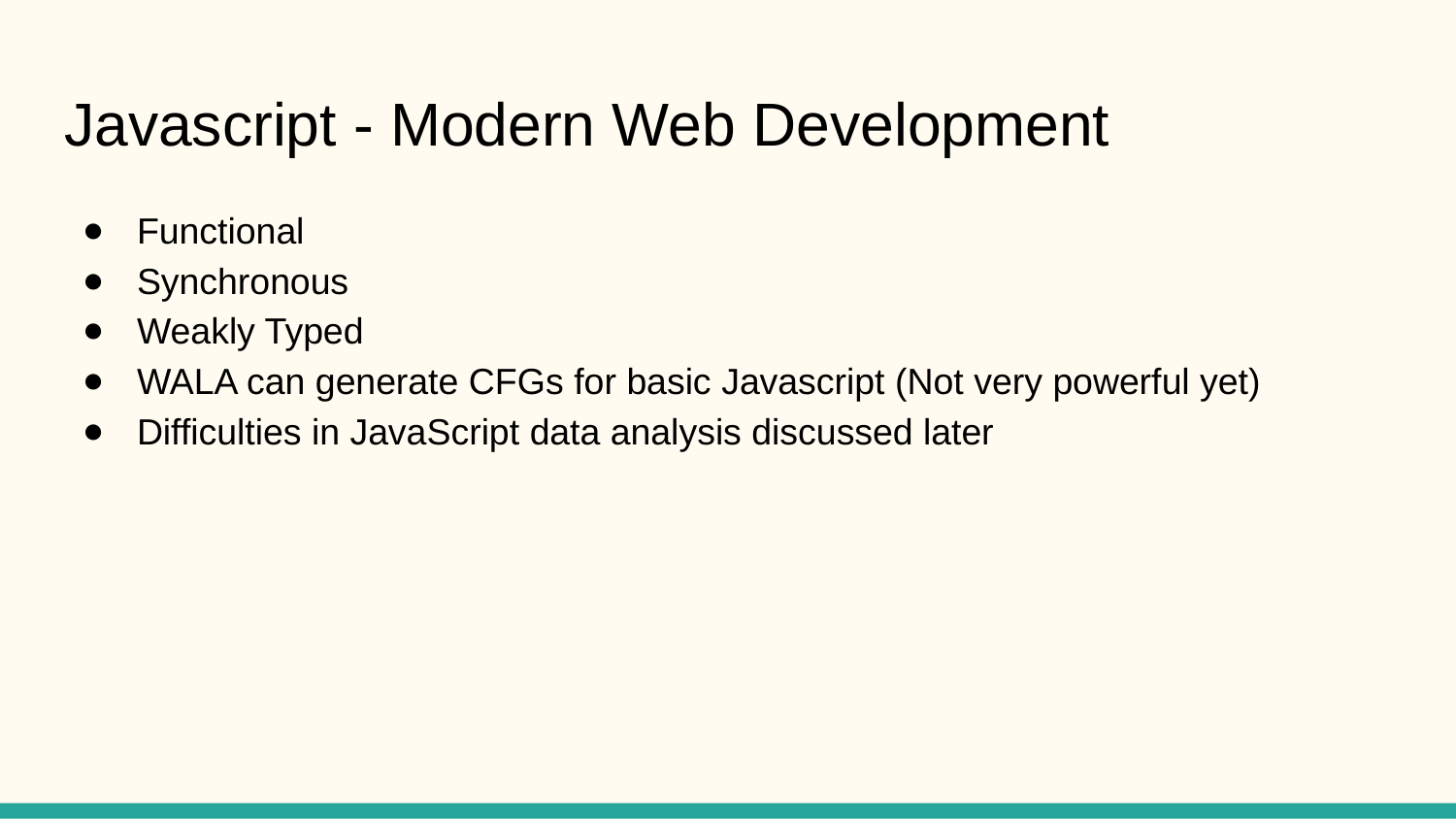

# Javascript - Modern Web Development
Functional
Synchronous
Weakly Typed
WALA can generate CFGs for basic Javascript (Not very powerful yet)
Difficulties in JavaScript data analysis discussed later